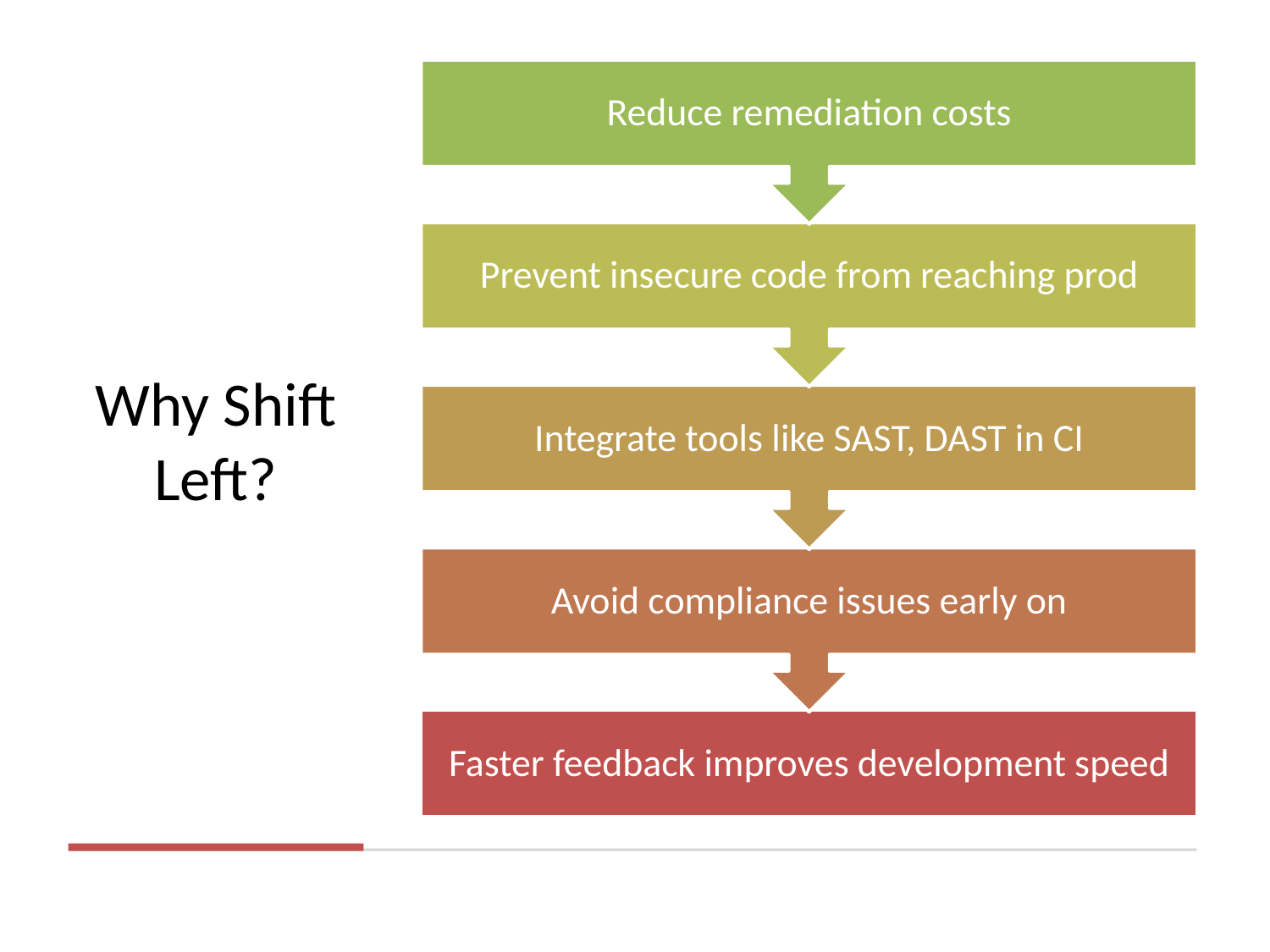

# Why Shift Left?
Faster feedback improves development speed
Avoid compliance issues early on
Integrate tools like SAST, DAST in CI
Prevent insecure code from reaching prod
Reduce remediation costs